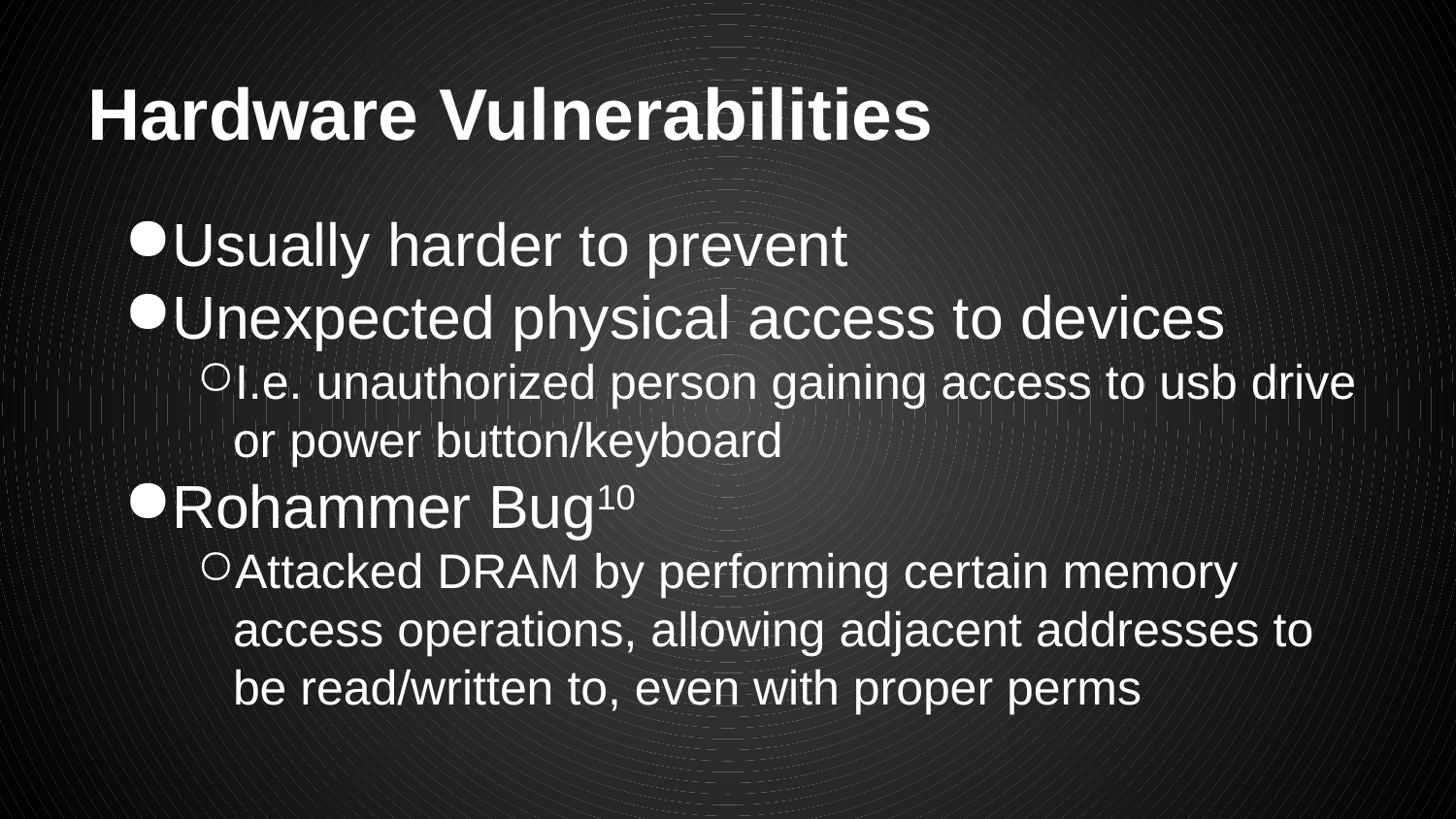

# Hardware Vulnerabilities
Usually harder to prevent
Unexpected physical access to devices
I.e. unauthorized person gaining access to usb drive or power button/keyboard
Rohammer Bug10
Attacked DRAM by performing certain memory access operations, allowing adjacent addresses to be read/written to, even with proper perms